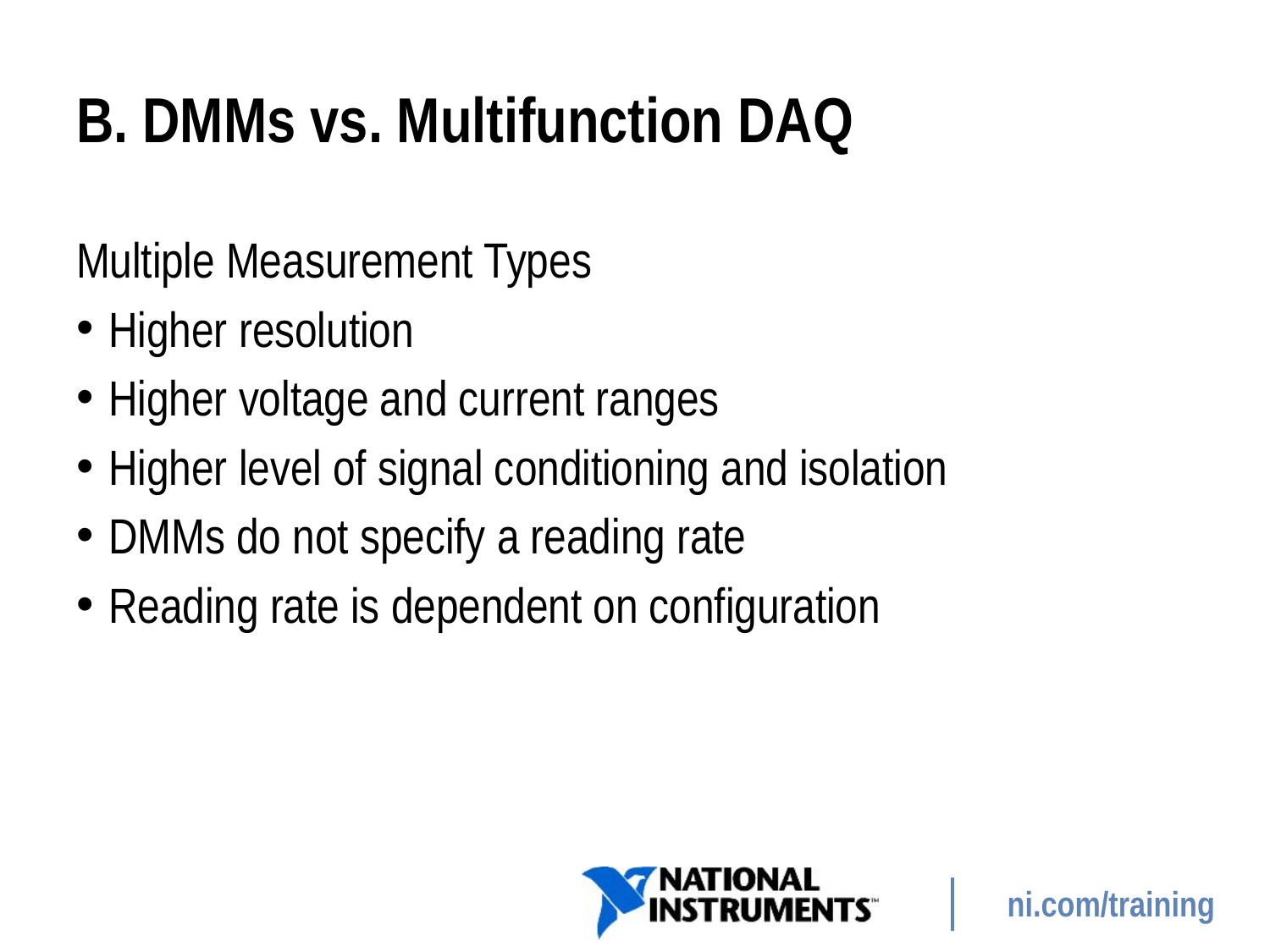

# B. DMMs vs. Multifunction DAQ
Multiple Measurement Types
Higher resolution
Higher voltage and current ranges
Higher level of signal conditioning and isolation
DMMs do not specify a reading rate
Reading rate is dependent on configuration